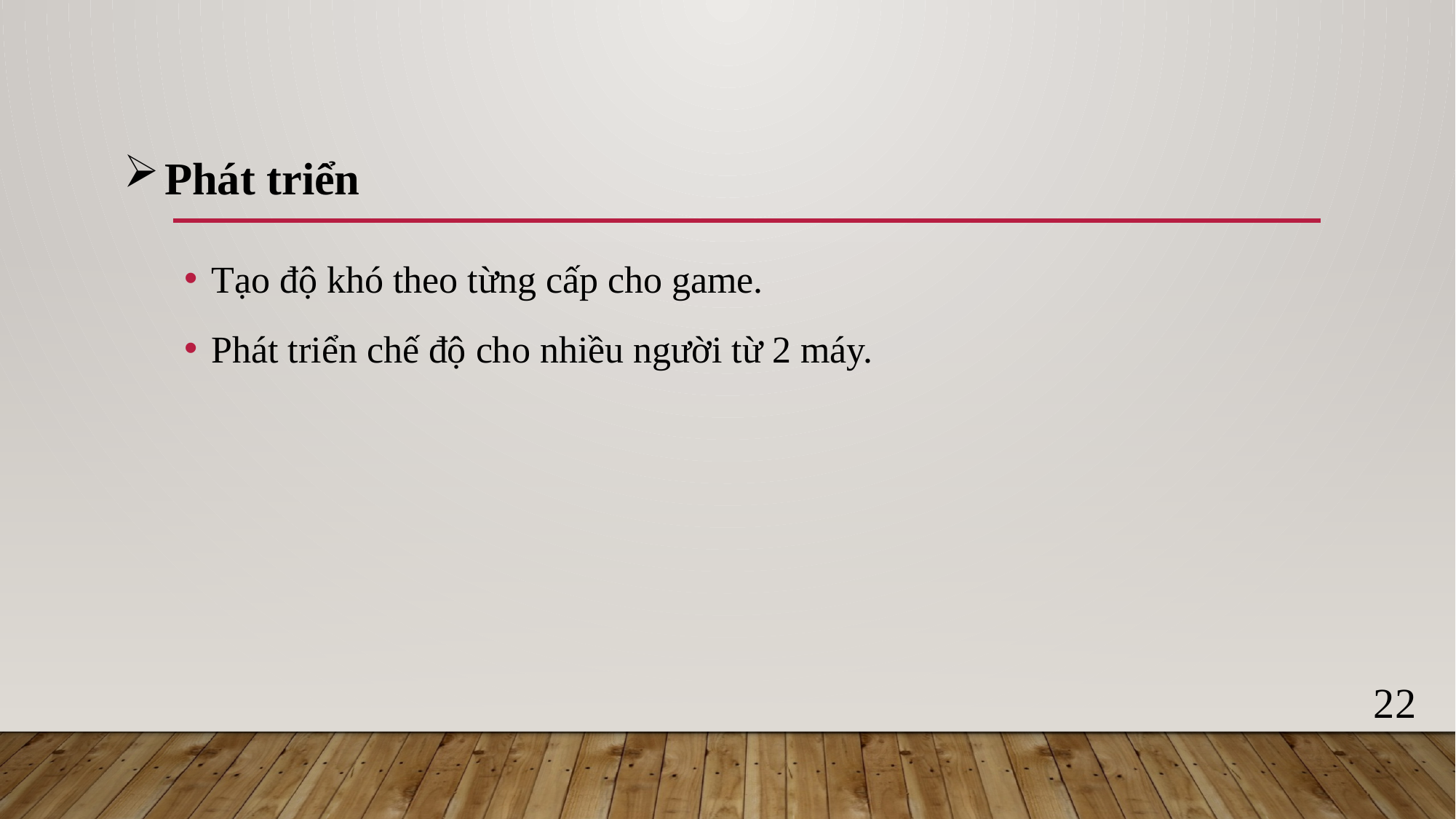

Phát triển
Tạo độ khó theo từng cấp cho game.
Phát triển chế độ cho nhiều người từ 2 máy.
22